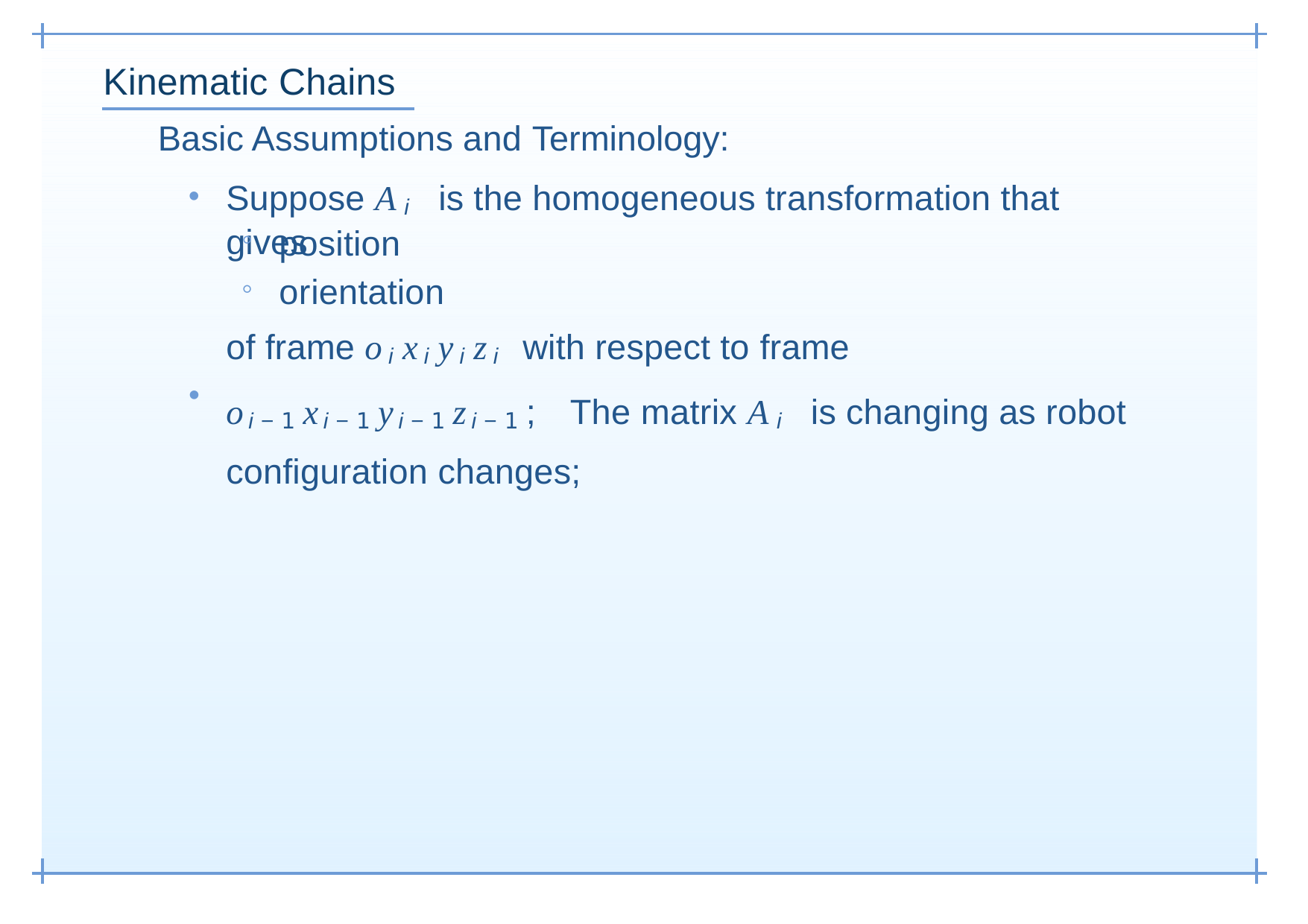

# Kinematic Chains
Basic Assumptions and Terminology:
Suppose Ai is the homogeneous transformation that gives

◦
◦
position  orientation
of frame oixiyizi with respect to frame oi−1xi−1yi−1zi−1;  The matrix Ai is changing as robot configuration changes;
•